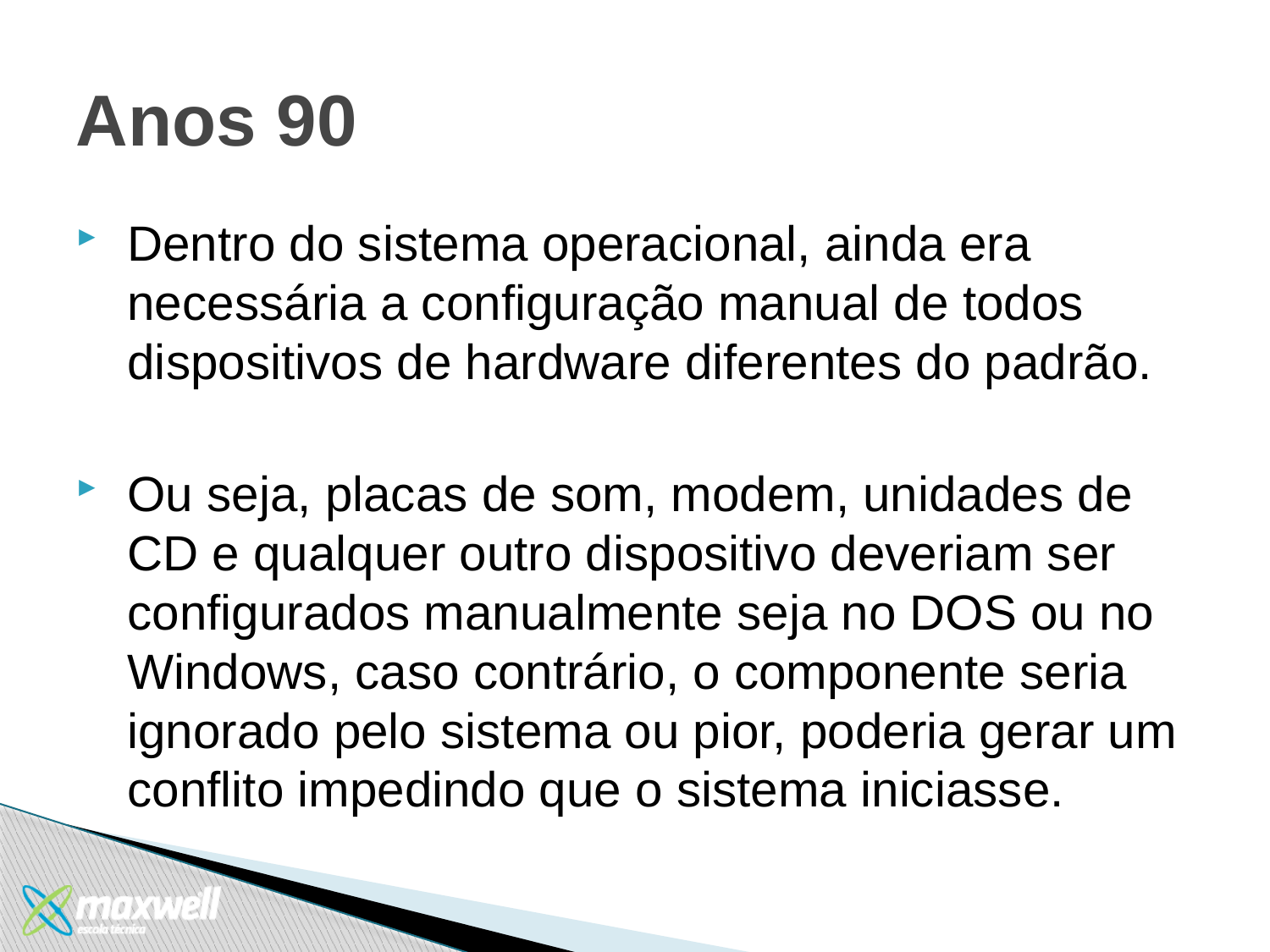

# Anos 90
Dentro do sistema operacional, ainda era necessária a configuração manual de todos dispositivos de hardware diferentes do padrão.

Ou seja, placas de som, modem, unidades de CD e qualquer outro dispositivo deveriam ser configurados manualmente seja no DOS ou no Windows, caso contrário, o componente seria ignorado pelo sistema ou pior, poderia gerar um conflito impedindo que o sistema iniciasse.